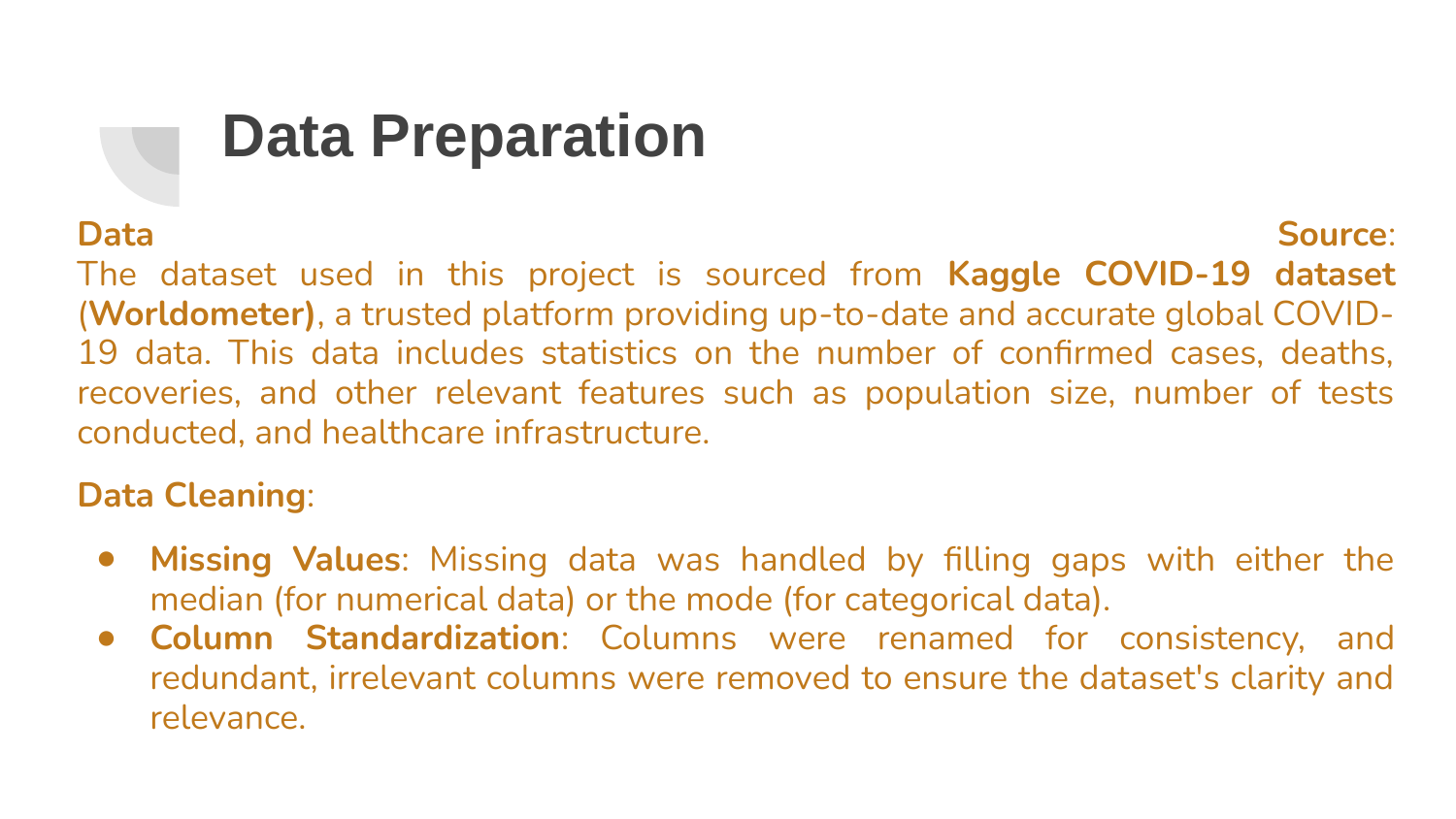

# Data Preparation

Data Source:
The dataset used in this project is sourced from Kaggle COVID-19 dataset (Worldometer), a trusted platform providing up-to-date and accurate global COVID-19 data. This data includes statistics on the number of confirmed cases, deaths, recoveries, and other relevant features such as population size, number of tests conducted, and healthcare infrastructure.
Data Cleaning:
Missing Values: Missing data was handled by filling gaps with either the median (for numerical data) or the mode (for categorical data).
Column Standardization: Columns were renamed for consistency, and redundant, irrelevant columns were removed to ensure the dataset's clarity and relevance.